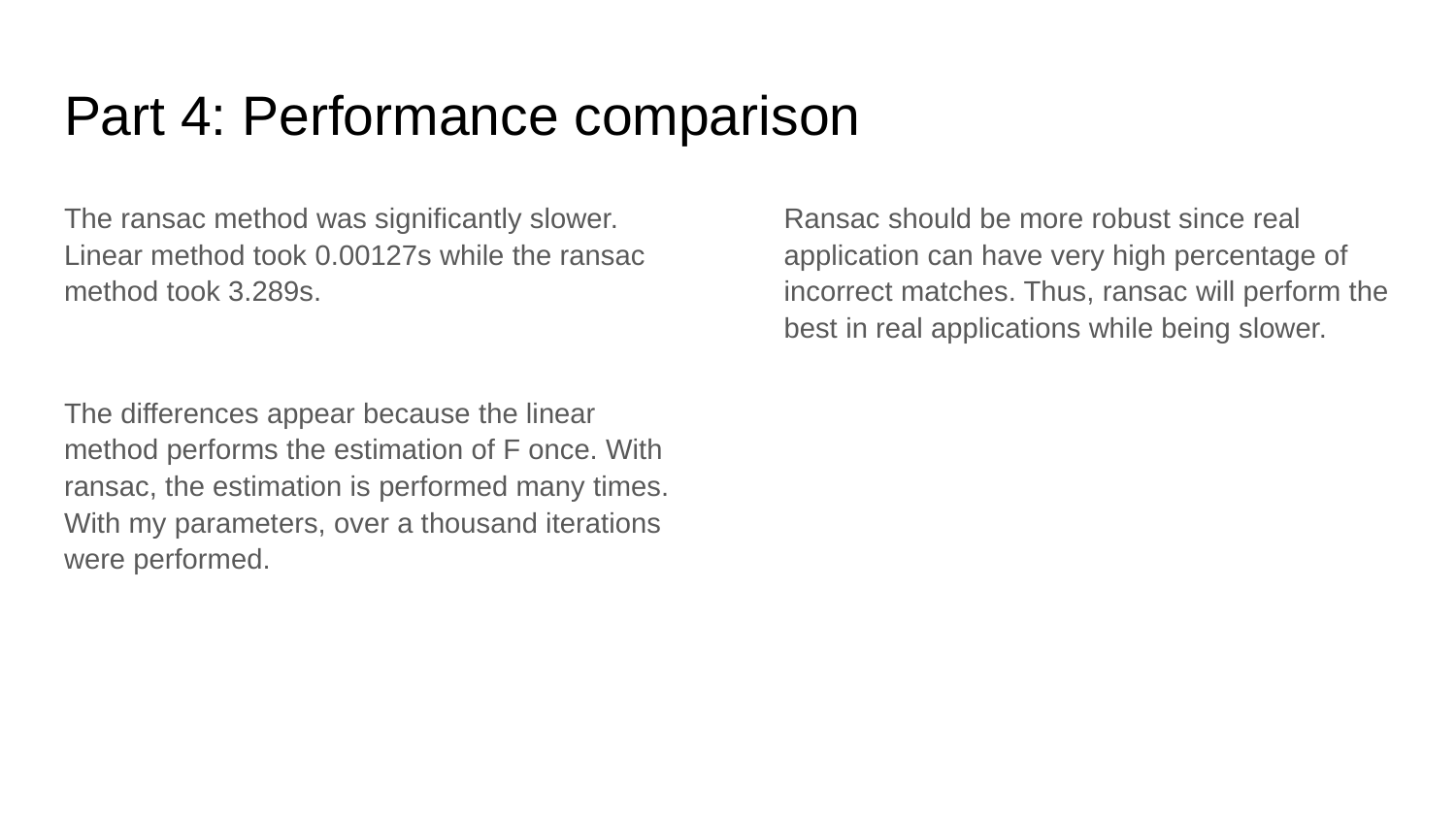

# Part 4: Performance comparison
The ransac method was significantly slower. Linear method took 0.00127s while the ransac method took 3.289s.

The differences appear because the linear method performs the estimation of F once. With ransac, the estimation is performed many times. With my parameters, over a thousand iterations were performed.
Ransac should be more robust since real application can have very high percentage of incorrect matches. Thus, ransac will perform the best in real applications while being slower.